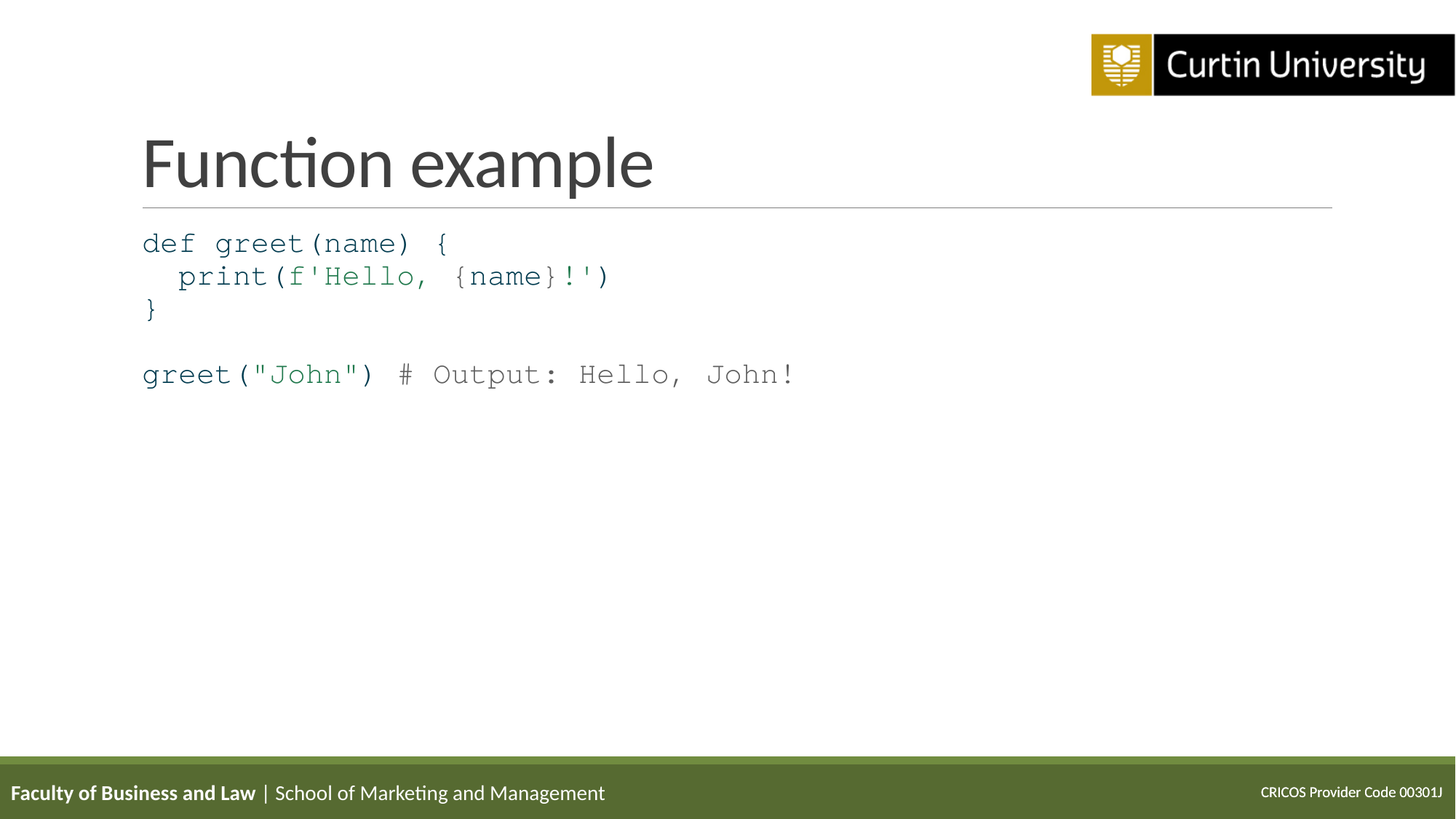

# Function example
def greet(name) {
  print(f'Hello, {name}!')
}
greet("John") # Output: Hello, John!
Faculty of Business and Law | School of Marketing and Management